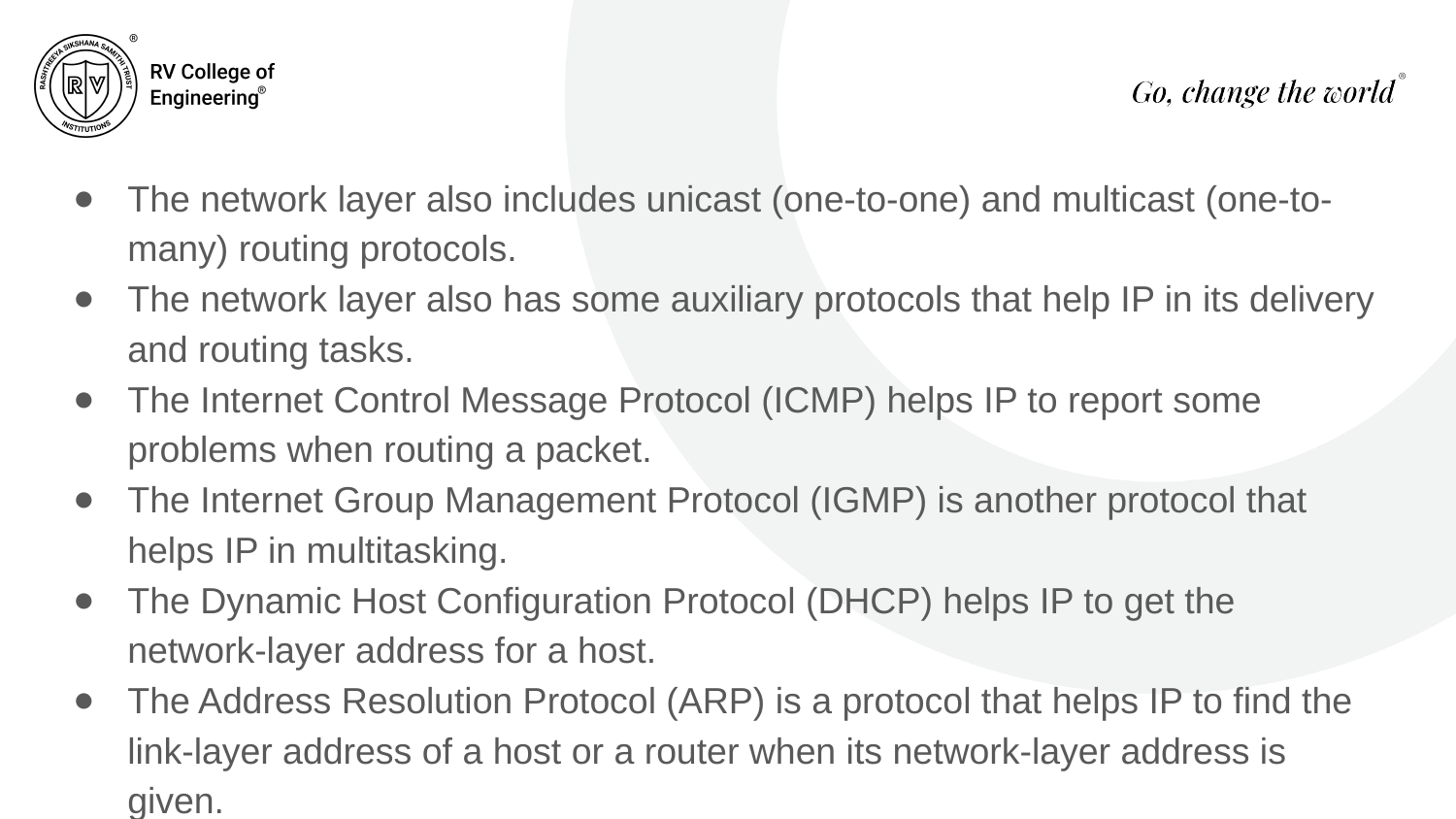

The network layer also includes unicast (one-to-one) and multicast (one-to-many) routing protocols.
The network layer also has some auxiliary protocols that help IP in its delivery and routing tasks.
The Internet Control Message Protocol (ICMP) helps IP to report some problems when routing a packet.
The Internet Group Management Protocol (IGMP) is another protocol that helps IP in multitasking.
The Dynamic Host Configuration Protocol (DHCP) helps IP to get the network-layer address for a host.
The Address Resolution Protocol (ARP) is a protocol that helps IP to find the link-layer address of a host or a router when its network-layer address is given.